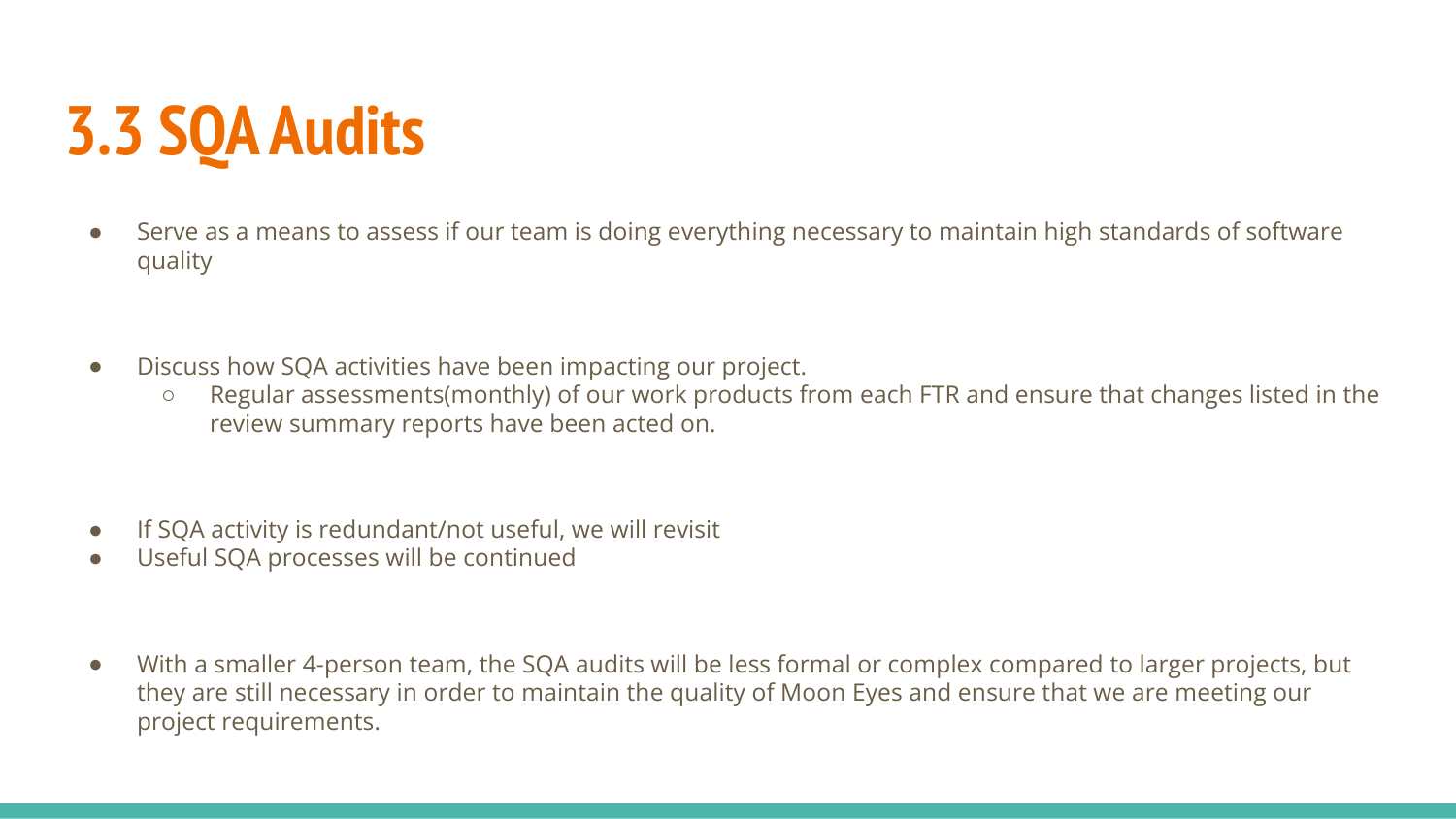

# 3.3 SQA Audits
Serve as a means to assess if our team is doing everything necessary to maintain high standards of software quality

Discuss how SQA activities have been impacting our project.
Regular assessments(monthly) of our work products from each FTR and ensure that changes listed in the review summary reports have been acted on.

If SQA activity is redundant/not useful, we will revisit
Useful SQA processes will be continued

With a smaller 4-person team, the SQA audits will be less formal or complex compared to larger projects, but they are still necessary in order to maintain the quality of Moon Eyes and ensure that we are meeting our project requirements.